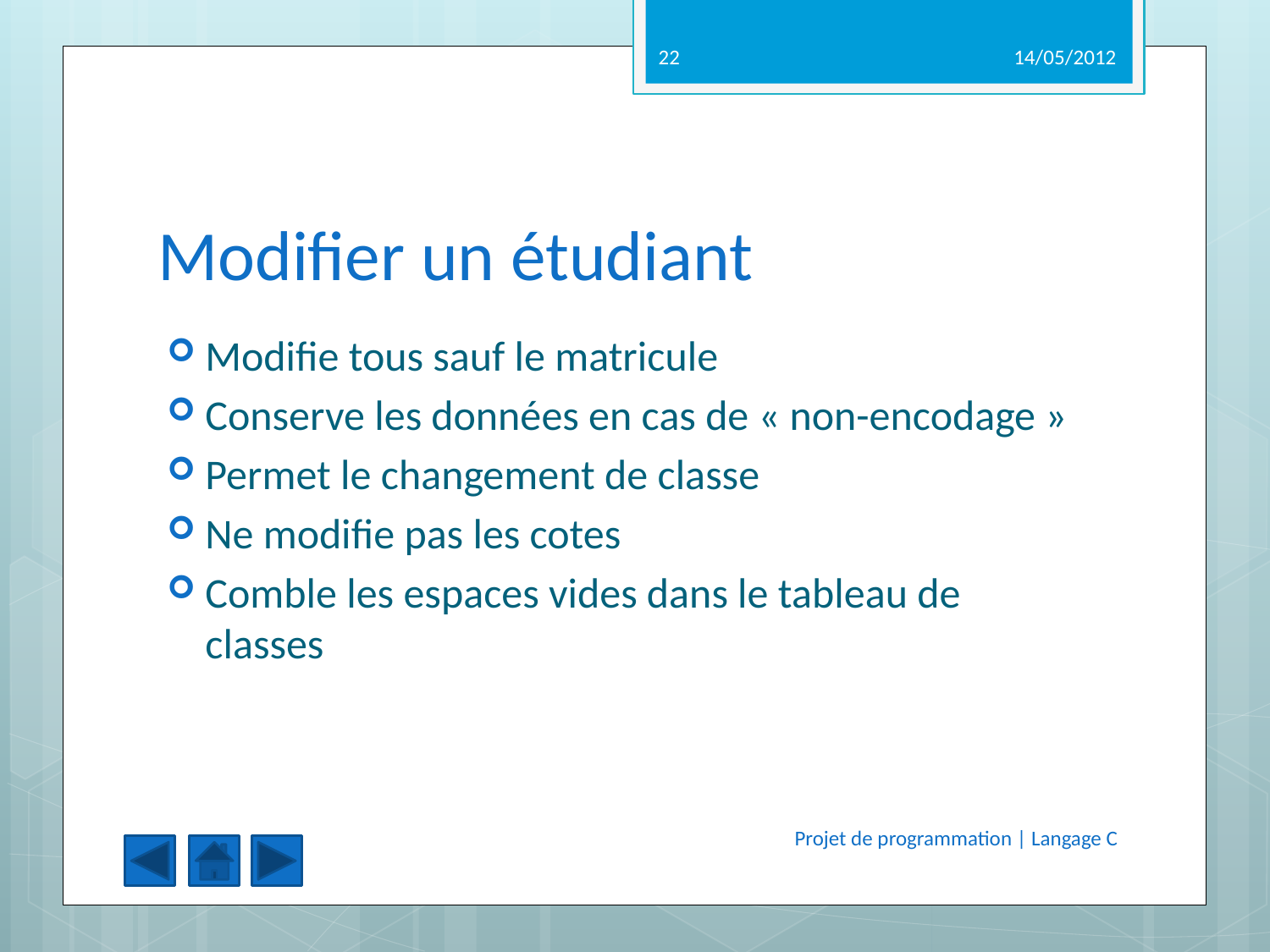

22
14/05/2012
# Modifier un étudiant
Modifie tous sauf le matricule
Conserve les données en cas de « non-encodage »
Permet le changement de classe
Ne modifie pas les cotes
Comble les espaces vides dans le tableau de classes
Projet de programmation | Langage C